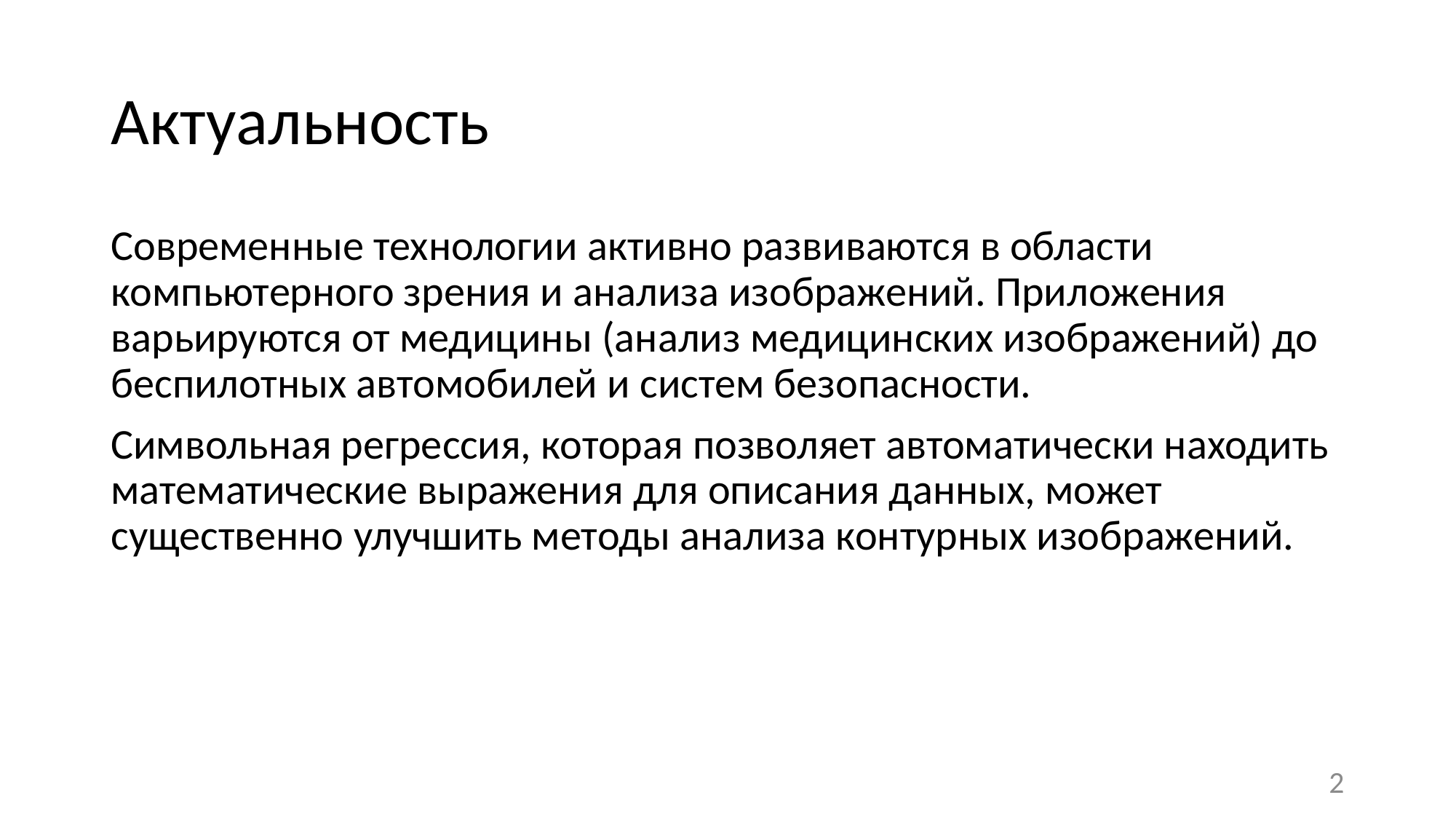

# Актуальность
Современные технологии активно развиваются в области компьютерного зрения и анализа изображений. Приложения варьируются от медицины (анализ медицинских изображений) до беспилотных автомобилей и систем безопасности.
Символьная регрессия, которая позволяет автоматически находить математические выражения для описания данных, может существенно улучшить методы анализа контурных изображений.
2